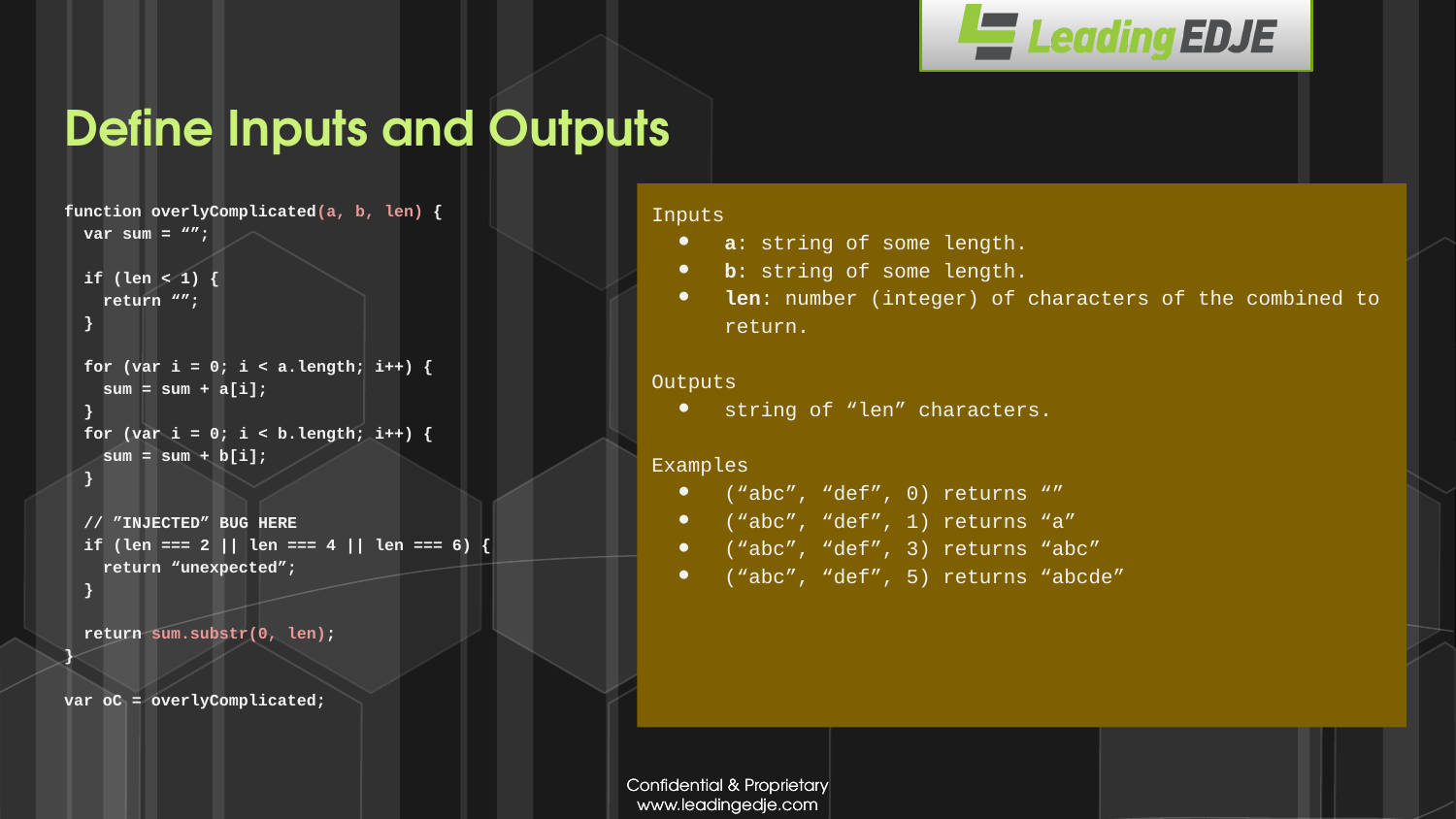

# Define Inputs and Outputs
function overlyComplicated(a, b, len) {
  var sum = “”;

  if (len < 1) {
    return “”;
  }

  for (var i = 0; i < a.length; i++) {
    sum = sum + a[i];
  }
  for (var i = 0; i < b.length; i++) {
    sum = sum + b[i];
  }

  // ”INJECTED” BUG HERE
  if (len === 2 || len === 4 || len === 6) {
    return “unexpected”;
  }

  return sum.substr(0, len);
}

var oC = overlyComplicated;

Inputs
a: string of some length.
b: string of some length.
len: number (integer) of characters of the combined to return.

Outputs
string of “len” characters.

Examples
(“abc”, “def”, 0) returns “”
(“abc”, “def”, 1) returns “a”
(“abc”, “def”, 3) returns “abc”
(“abc”, “def”, 5) returns “abcde”